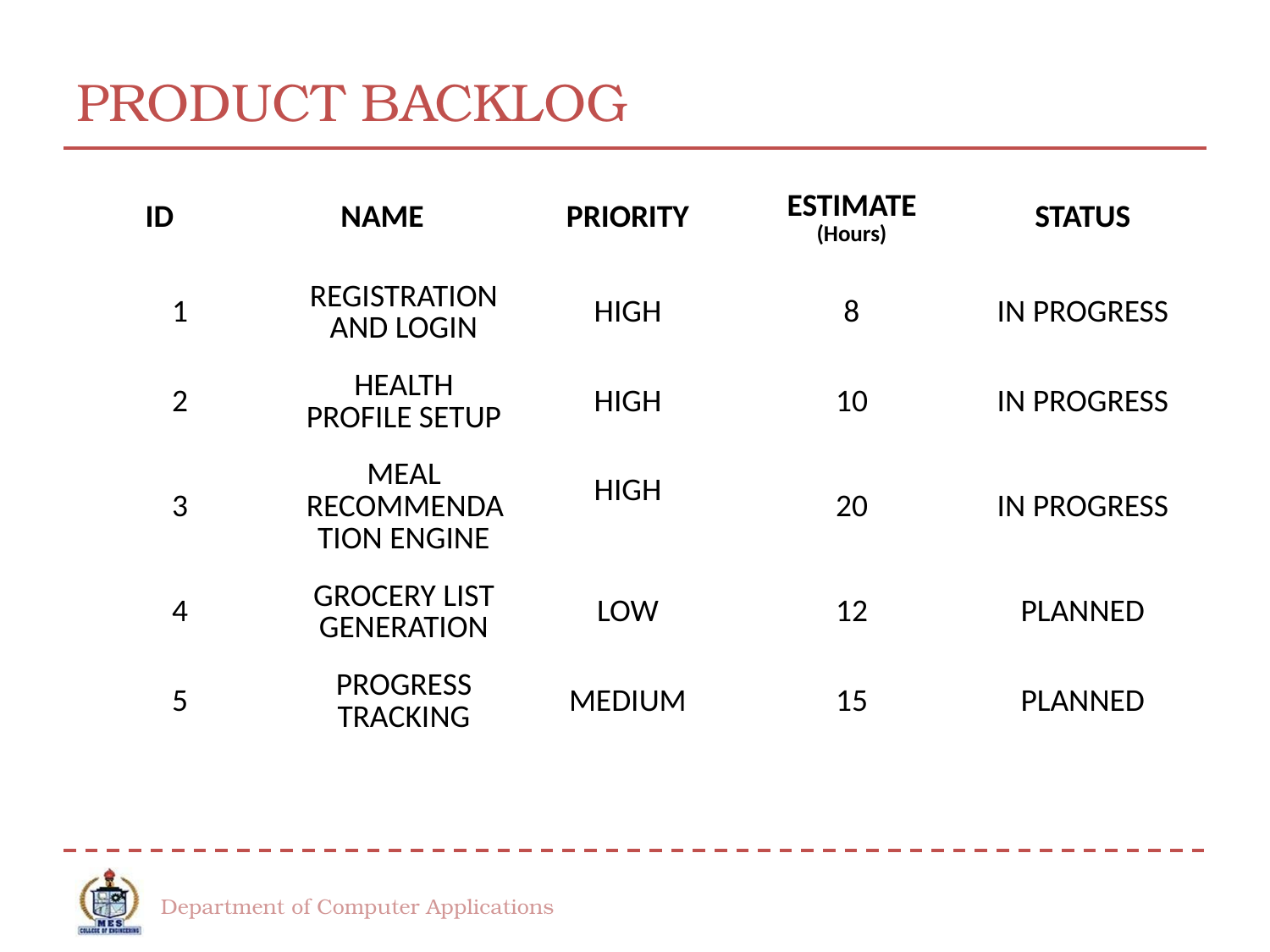

# PRODUCT BACKLOG
| ID | NAME | PRIORITY | ESTIMATE (Hours) | STATUS |
| --- | --- | --- | --- | --- |
| 1 | REGISTRATION AND LOGIN | HIGH | 8 | IN PROGRESS |
| 2 | HEALTH PROFILE SETUP | HIGH | 10 | IN PROGRESS |
| 3 | MEAL RECOMMENDATION ENGINE | HIGH | 20 | IN PROGRESS |
| 4 | GROCERY LIST GENERATION | LOW | 12 | PLANNED |
| 5 | PROGRESS TRACKING | MEDIUM | 15 | PLANNED |
Department of Computer Applications

17